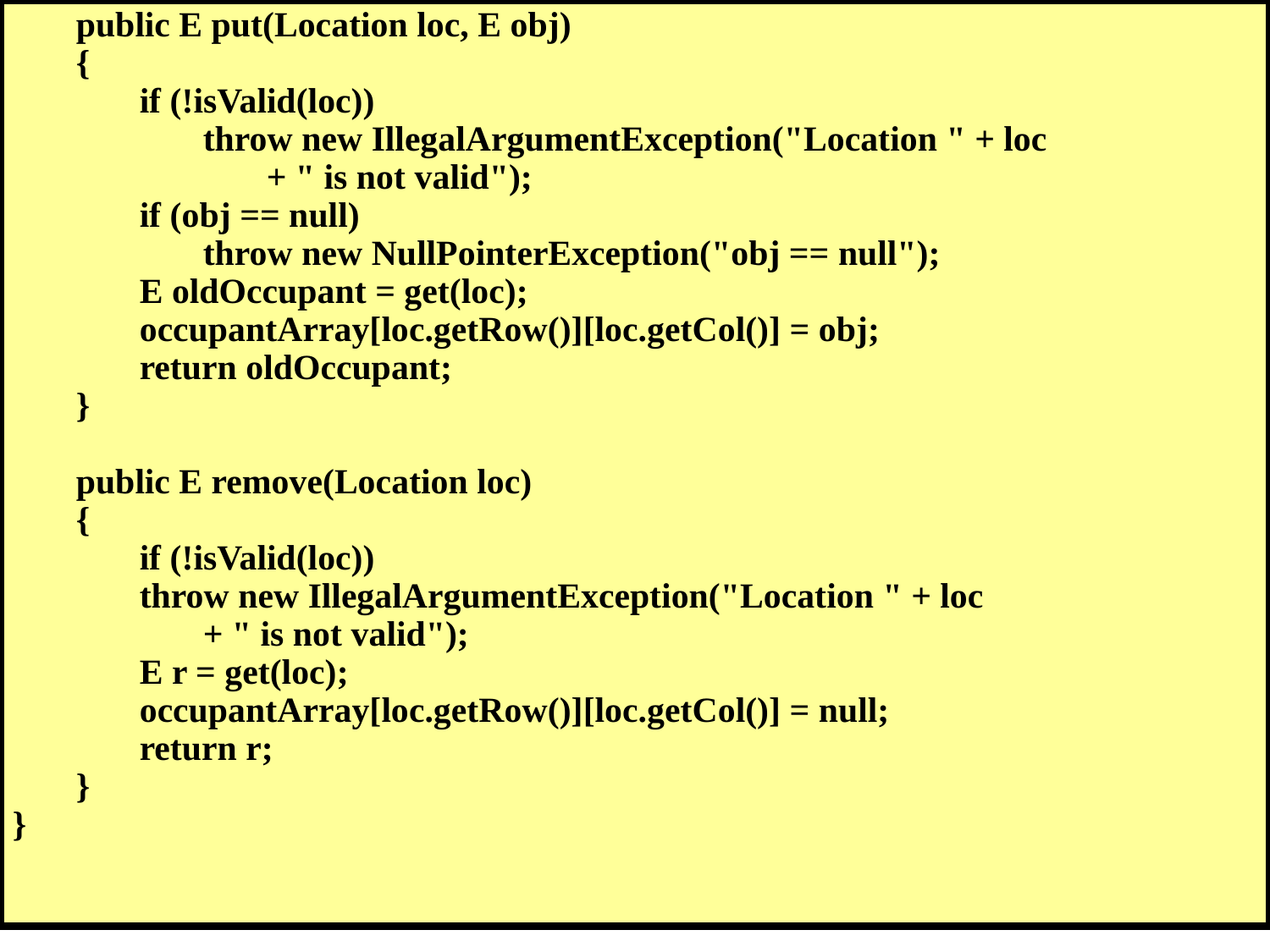

public E put(Location loc, E obj)
    	{
        	if (!isValid(loc))
            		throw new IllegalArgumentException("Location " + loc
                    		+ " is not valid");
        	if (obj == null)
            		throw new NullPointerException("obj == null");
        	E oldOccupant = get(loc);
        	occupantArray[loc.getRow()][loc.getCol()] = obj;
        	return oldOccupant;
    	}

    	public E remove(Location loc)
    	{
        	if (!isValid(loc))
            	throw new IllegalArgumentException("Location " + loc
             		+ " is not valid");
        	E r = get(loc);
        	occupantArray[loc.getRow()][loc.getCol()] = null;
        	return r;
    	}
}